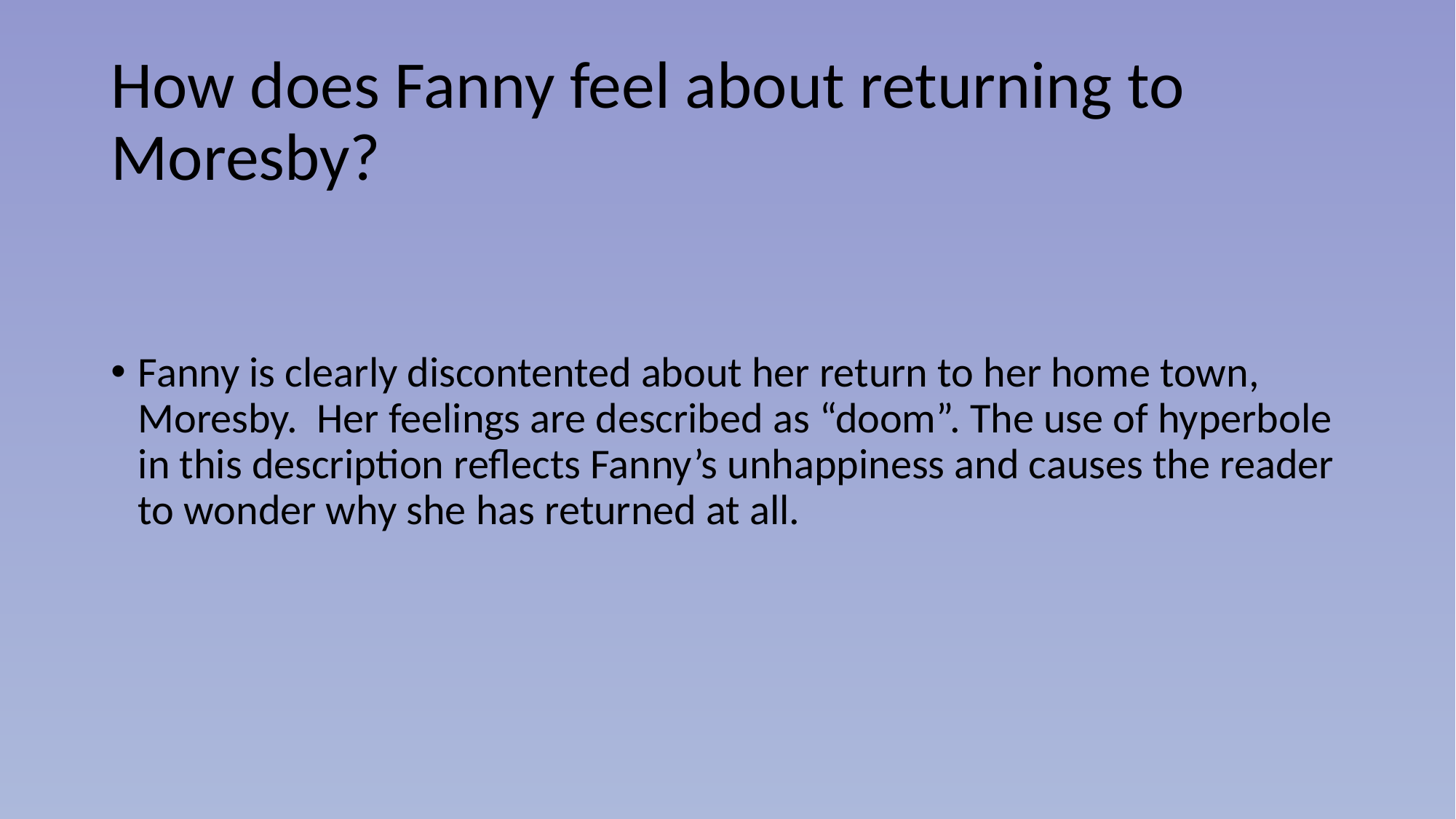

# How does Fanny feel about returning to Moresby?

Fanny is clearly discontented about her return to her home town, Moresby.  Her feelings are described as “doom”. The use of hyperbole in this description reflects Fanny’s unhappiness and causes the reader to wonder why she has returned at all.